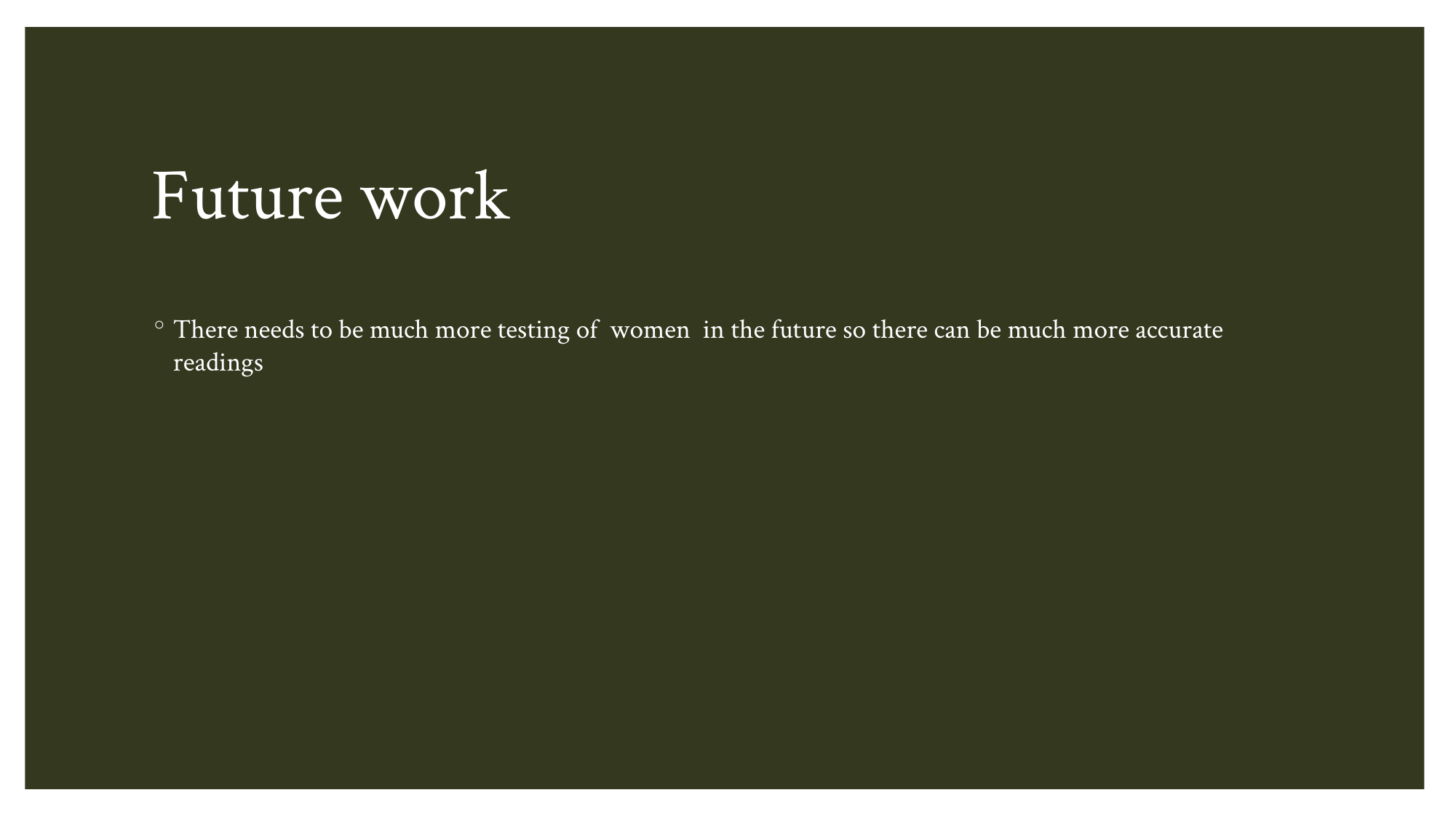

# Future work
There needs to be much more testing of  women  in the future so there can be much more accurate readings